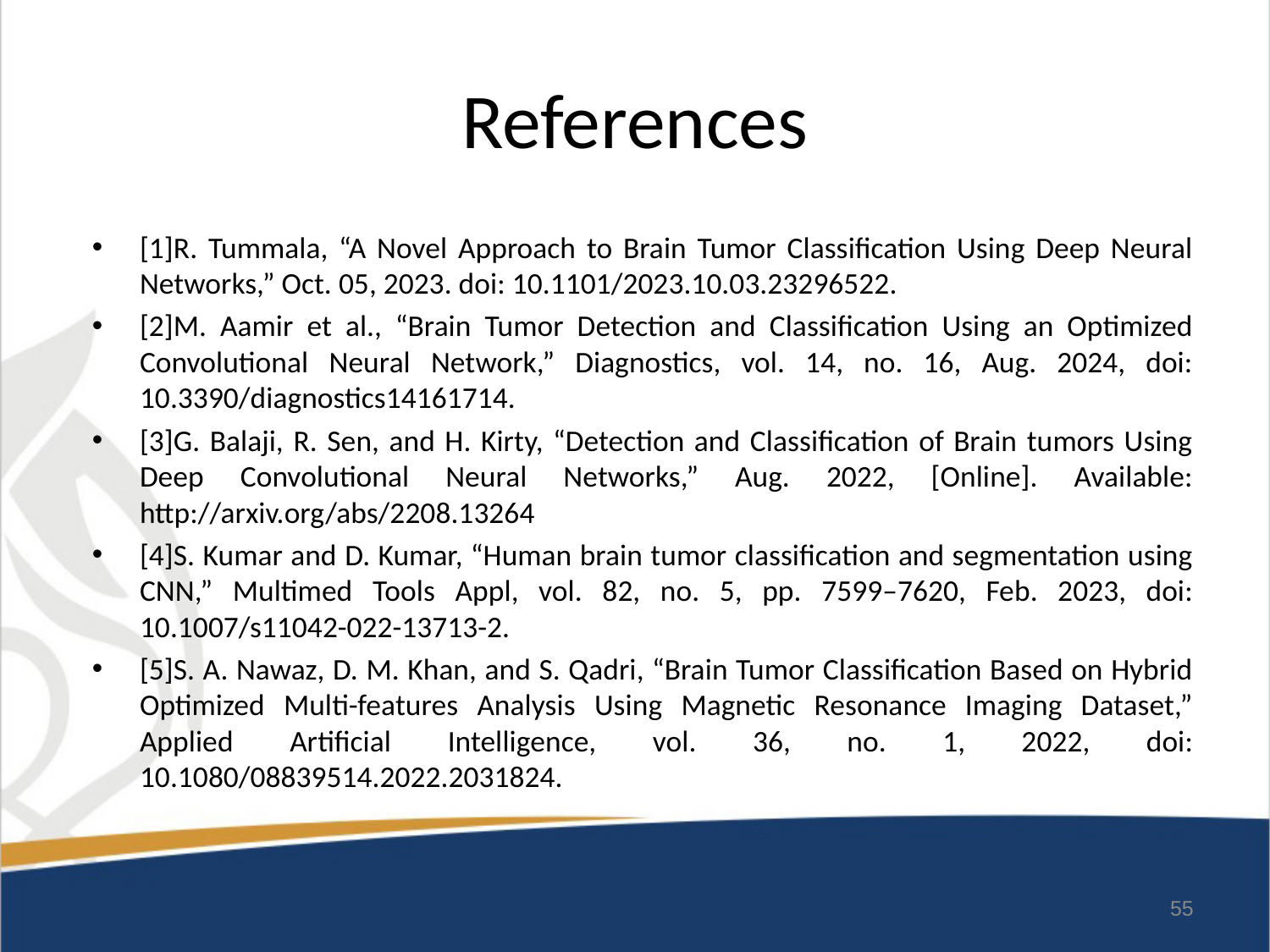

# References
[1]R. Tummala, “A Novel Approach to Brain Tumor Classification Using Deep Neural Networks,” Oct. 05, 2023. doi: 10.1101/2023.10.03.23296522.
[2]M. Aamir et al., “Brain Tumor Detection and Classification Using an Optimized Convolutional Neural Network,” Diagnostics, vol. 14, no. 16, Aug. 2024, doi: 10.3390/diagnostics14161714.
[3]G. Balaji, R. Sen, and H. Kirty, “Detection and Classification of Brain tumors Using Deep Convolutional Neural Networks,” Aug. 2022, [Online]. Available: http://arxiv.org/abs/2208.13264
[4]S. Kumar and D. Kumar, “Human brain tumor classification and segmentation using CNN,” Multimed Tools Appl, vol. 82, no. 5, pp. 7599–7620, Feb. 2023, doi: 10.1007/s11042-022-13713-2.
[5]S. A. Nawaz, D. M. Khan, and S. Qadri, “Brain Tumor Classification Based on Hybrid Optimized Multi-features Analysis Using Magnetic Resonance Imaging Dataset,” Applied Artificial Intelligence, vol. 36, no. 1, 2022, doi: 10.1080/08839514.2022.2031824.
55